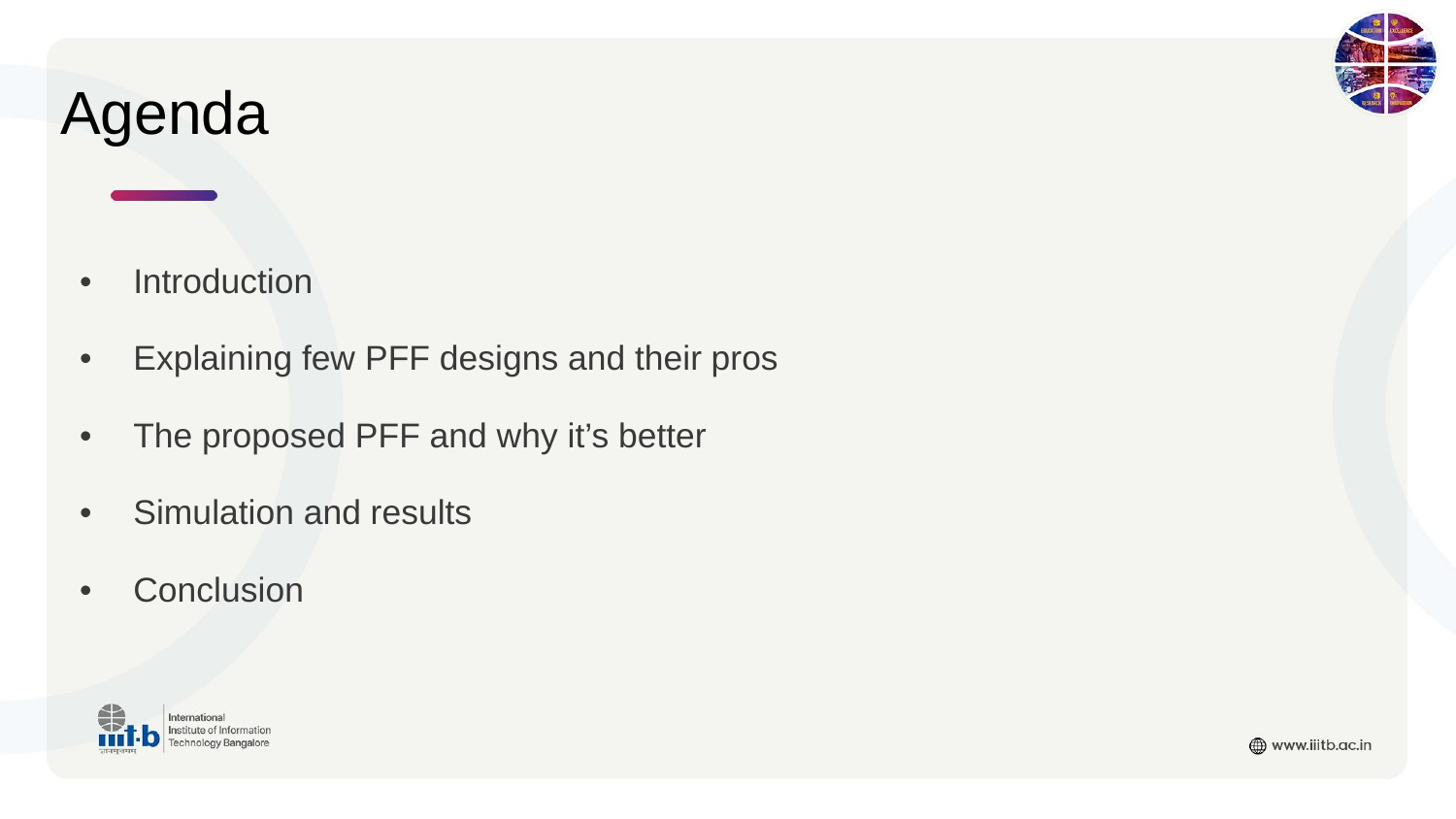

# Agenda
Introduction
Explaining few PFF designs and their pros
The proposed PFF and why it’s better
Simulation and results
Conclusion